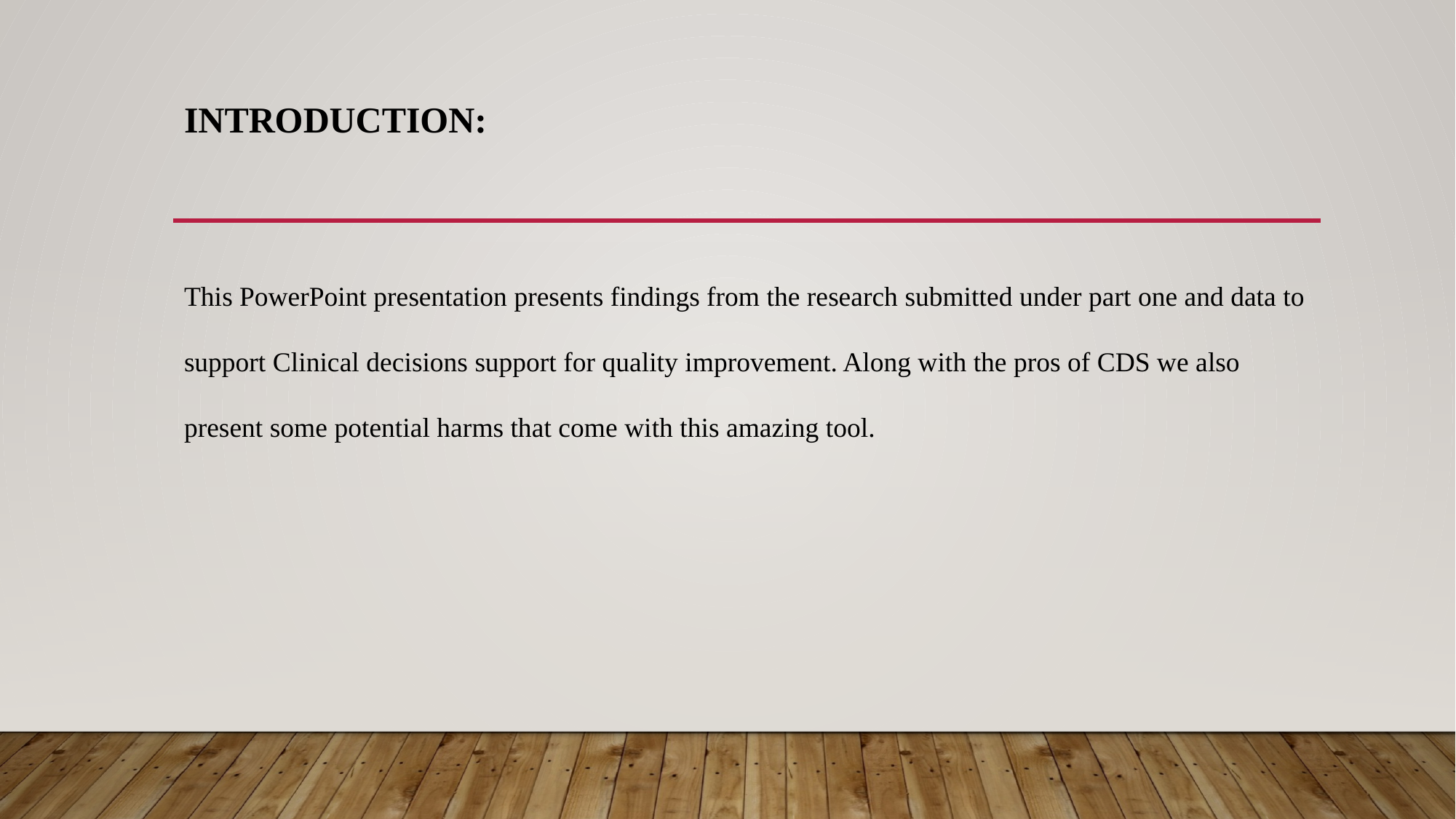

# Introduction:
This PowerPoint presentation presents findings from the research submitted under part one and data to support Clinical decisions support for quality improvement. Along with the pros of CDS we also present some potential harms that come with this amazing tool.